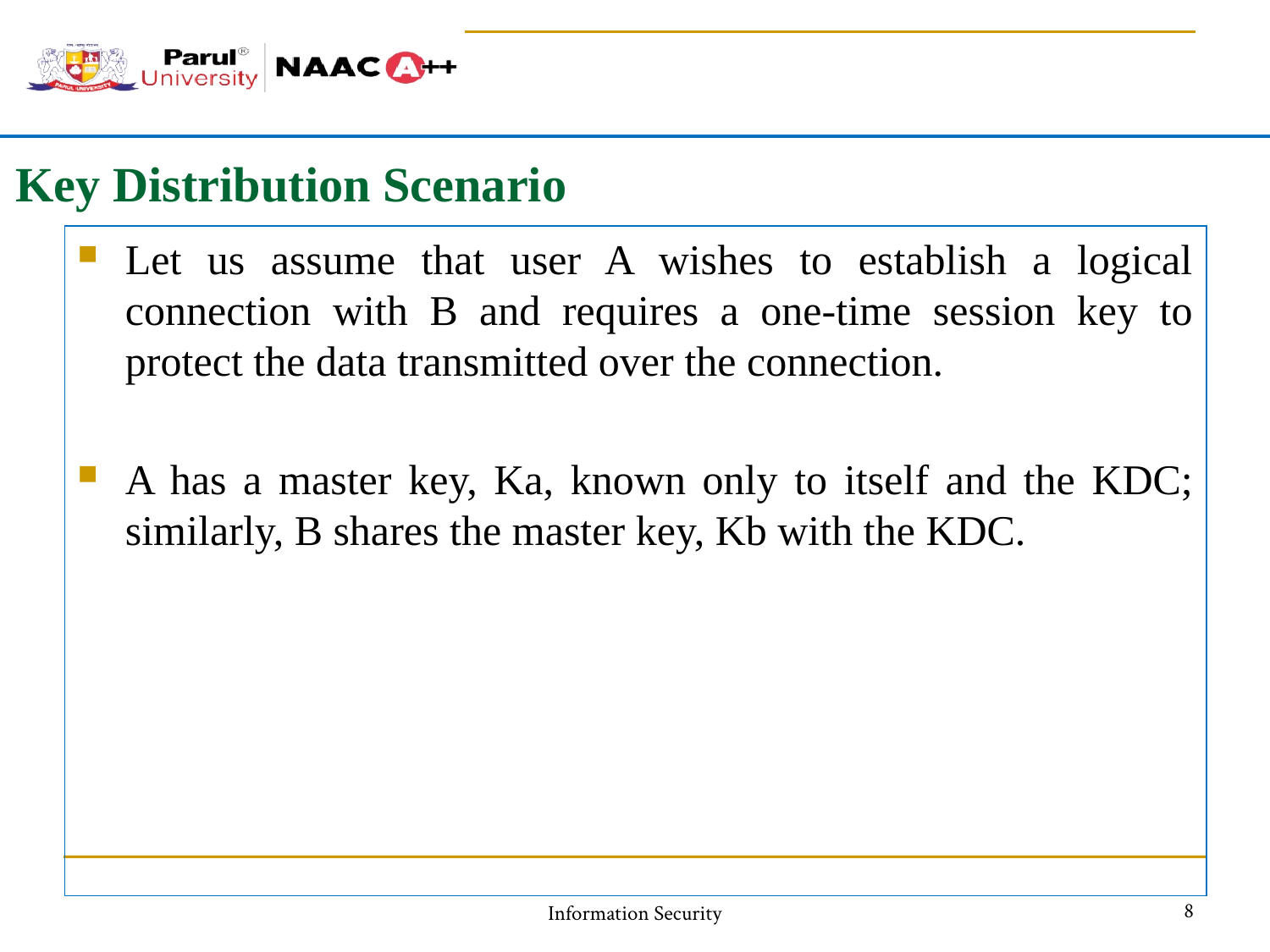

# Key Distribution Scenario
Let us assume that user A wishes to establish a logical connection with B and requires a one-time session key to protect the data transmitted over the connection.

A has a master key, Ka, known only to itself and the KDC; similarly, B shares the master key, Kb with the KDC.
8
Information Security